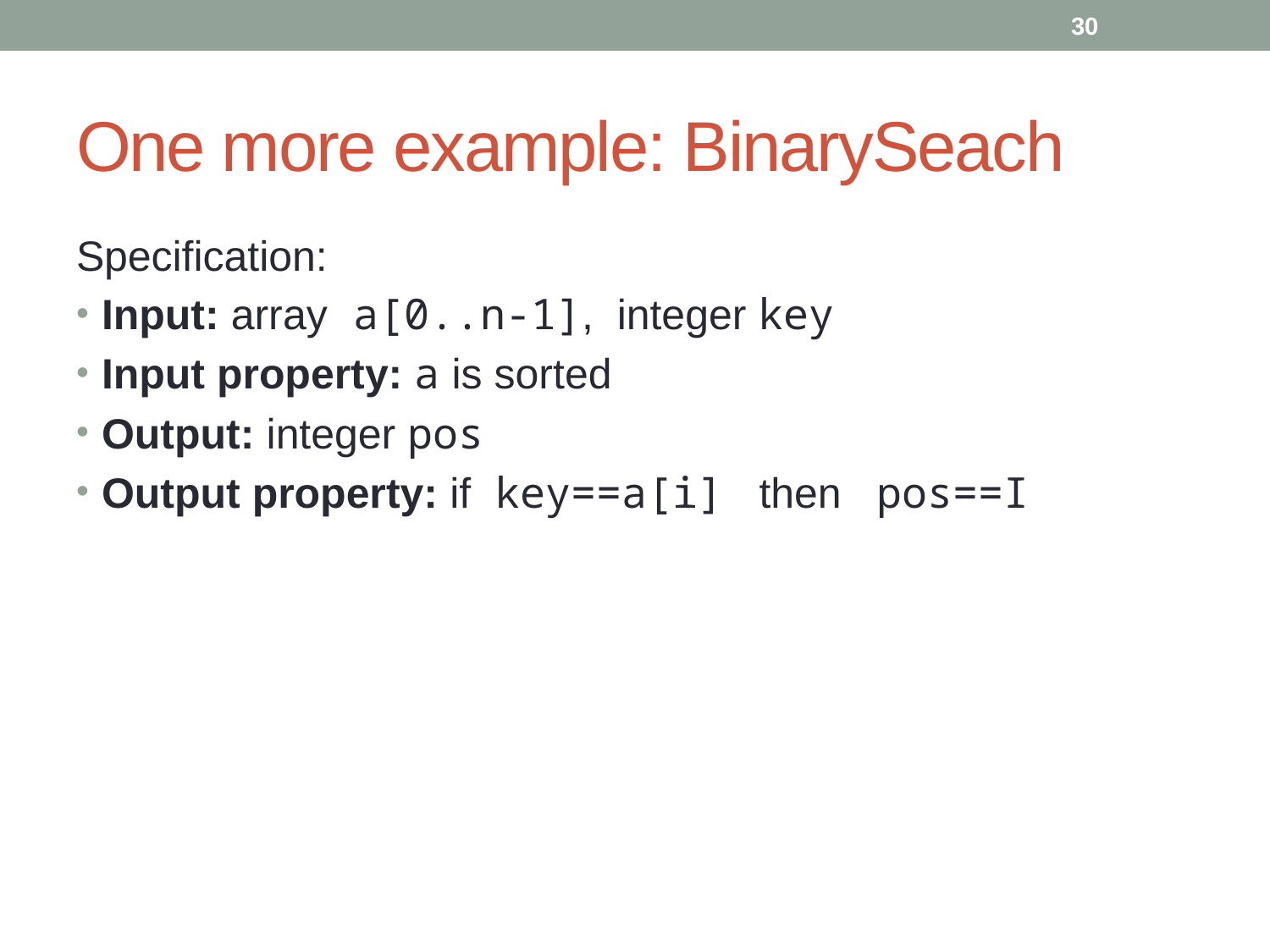

30
# One more example: BinarySeach
Specification:
Input: array a[0..n-1],  integer key
Input property: a is sorted
Output: integer pos
Output property: if  key==a[i]   then   pos==I